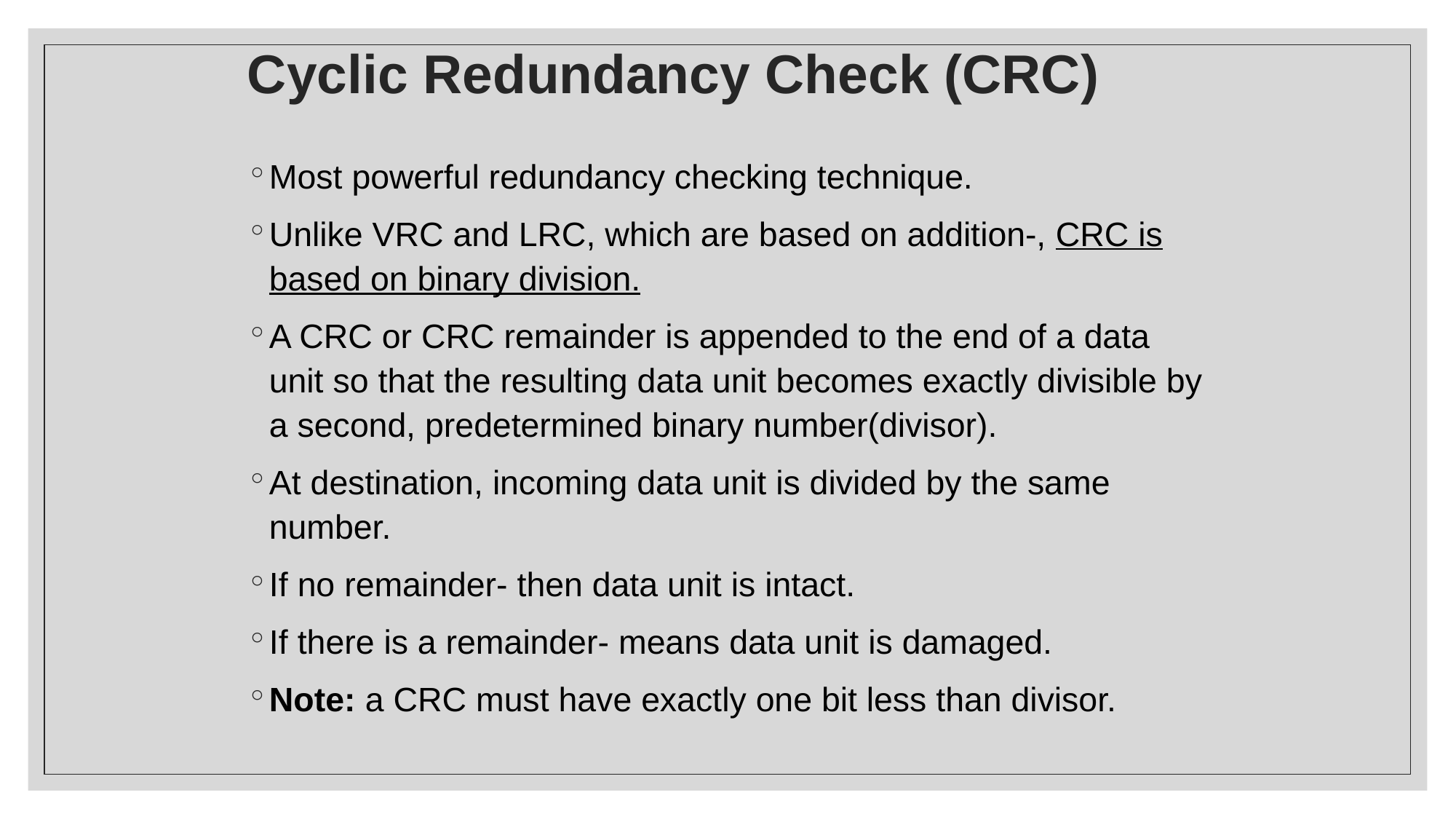

# Cyclic Redundancy Check (CRC)
Most powerful redundancy checking technique.
Unlike VRC and LRC, which are based on addition-, CRC is based on binary division.
A CRC or CRC remainder is appended to the end of a data unit so that the resulting data unit becomes exactly divisible by a second, predetermined binary number(divisor).
At destination, incoming data unit is divided by the same number.
If no remainder- then data unit is intact.
If there is a remainder- means data unit is damaged.
Note: a CRC must have exactly one bit less than divisor.